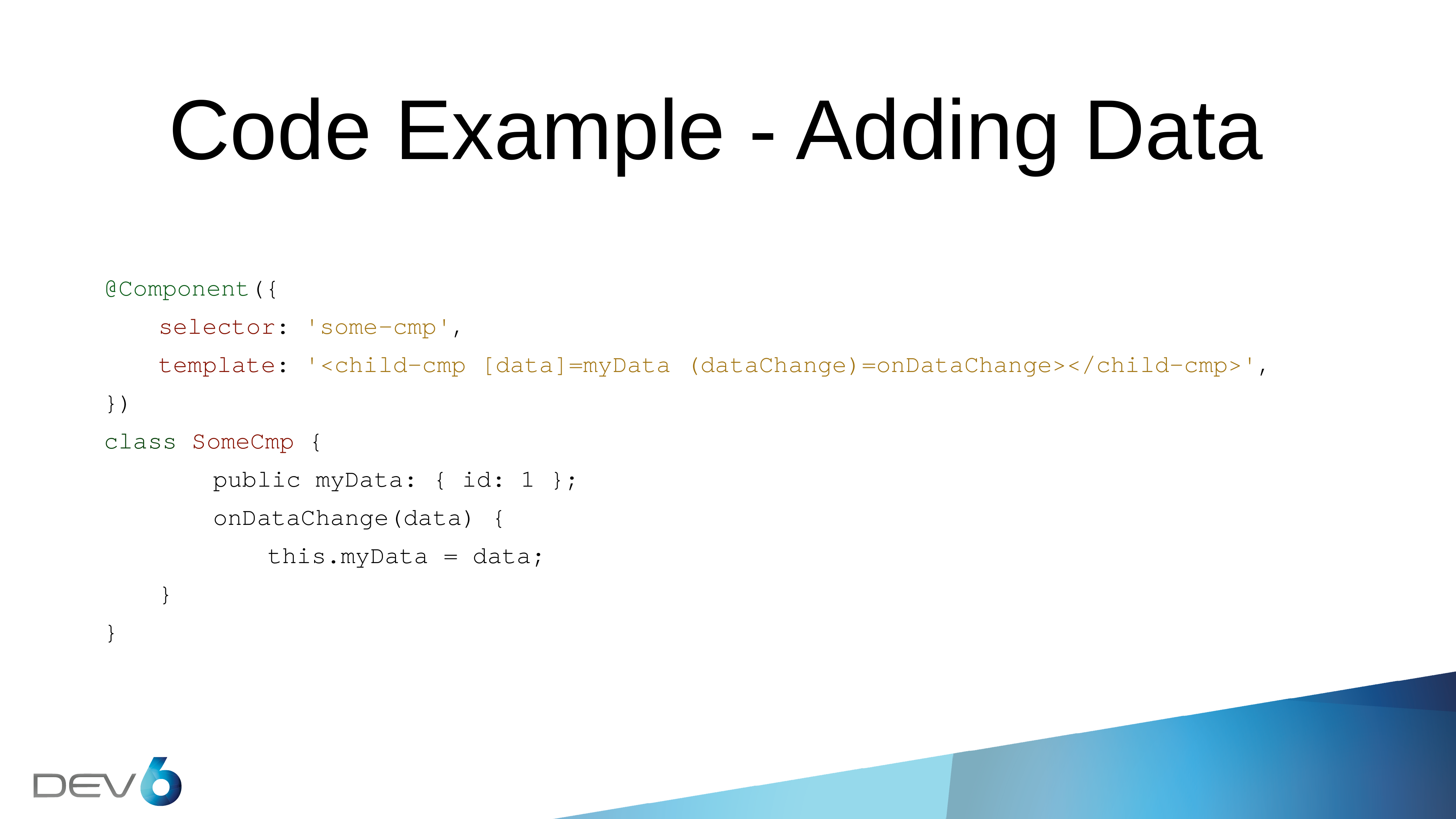

Code Example - Adding Data
@Component({
	selector: 'some-cmp',
	template: '<child-cmp [data]=myData (dataChange)=onDataChange></child-cmp>',
})
class SomeCmp {
		public myData: { id: 1 };
		onDataChange(data) {
			this.myData = data;
	}
}